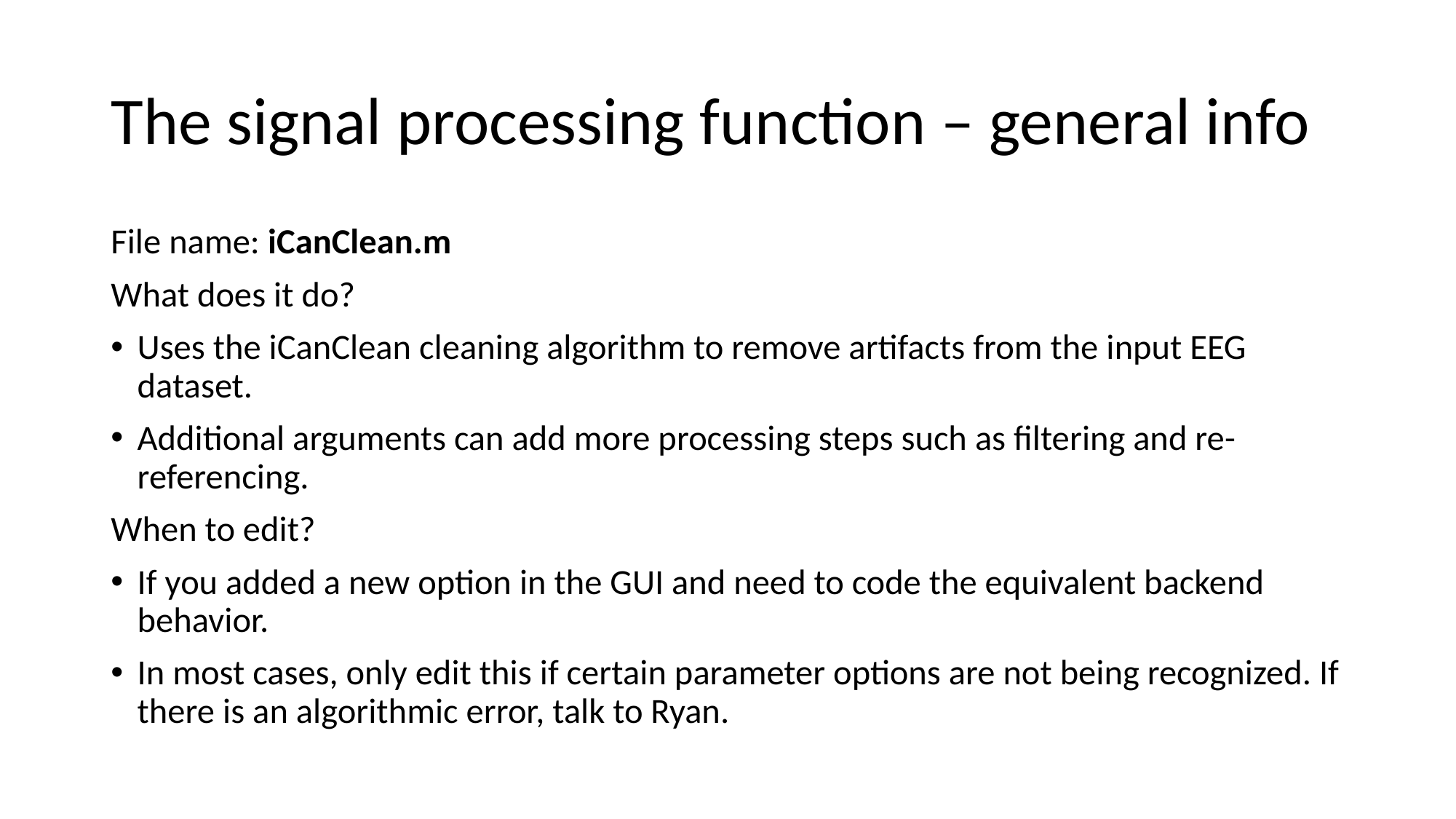

# The signal processing function – general info
File name: iCanClean.m
What does it do?
Uses the iCanClean cleaning algorithm to remove artifacts from the input EEG dataset.
Additional arguments can add more processing steps such as filtering and re-referencing.
When to edit?
If you added a new option in the GUI and need to code the equivalent backend behavior.
In most cases, only edit this if certain parameter options are not being recognized. If there is an algorithmic error, talk to Ryan.